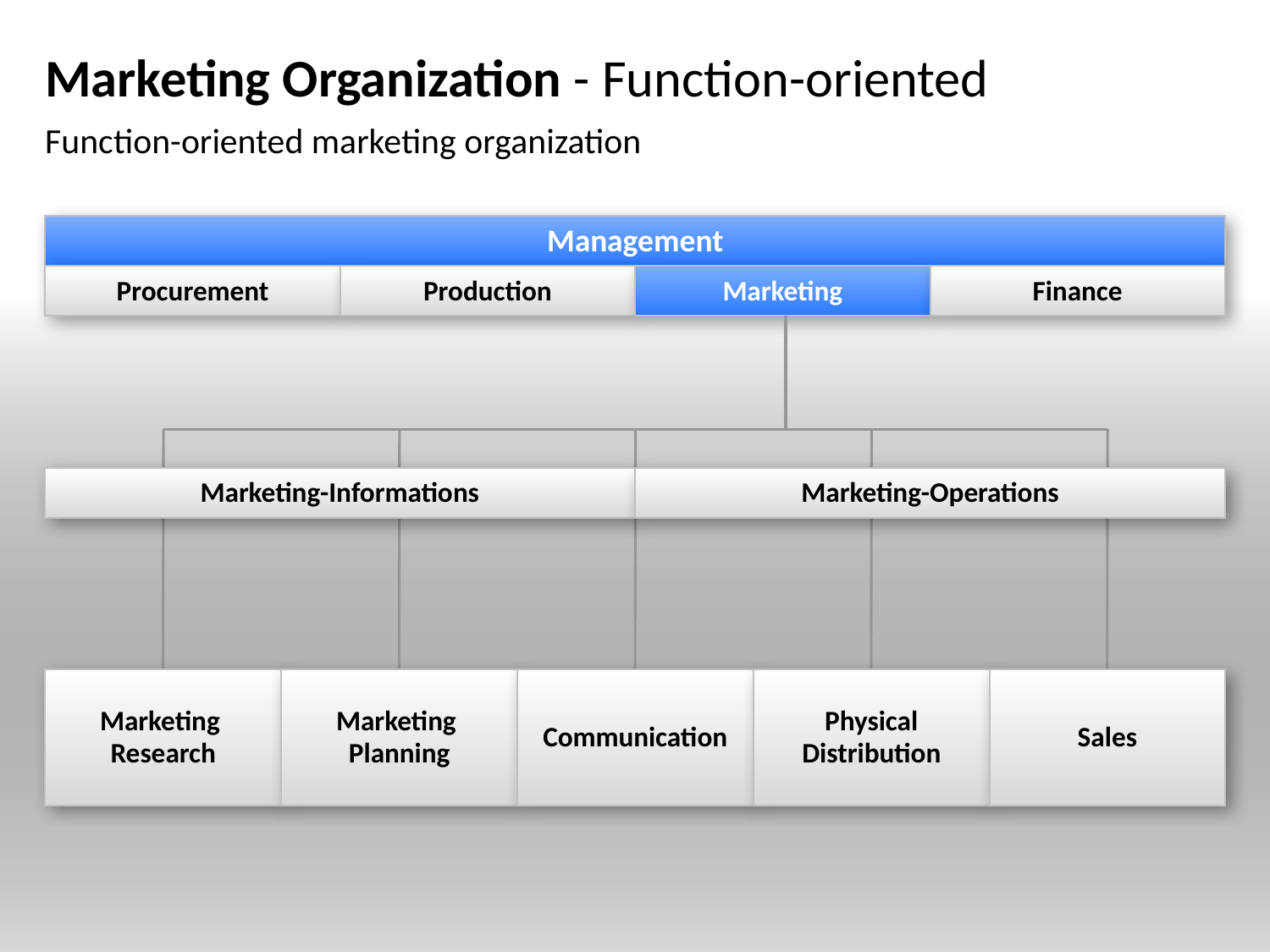

# Marketing Organization - Function-oriented
Function-oriented marketing organization
Management
Procurement
Production
Marketing
Finance
Marketing-Informations
Marketing-Operations
Marketing
Research
Marketing
Planning
Communication
Physical
Distribution
Sales